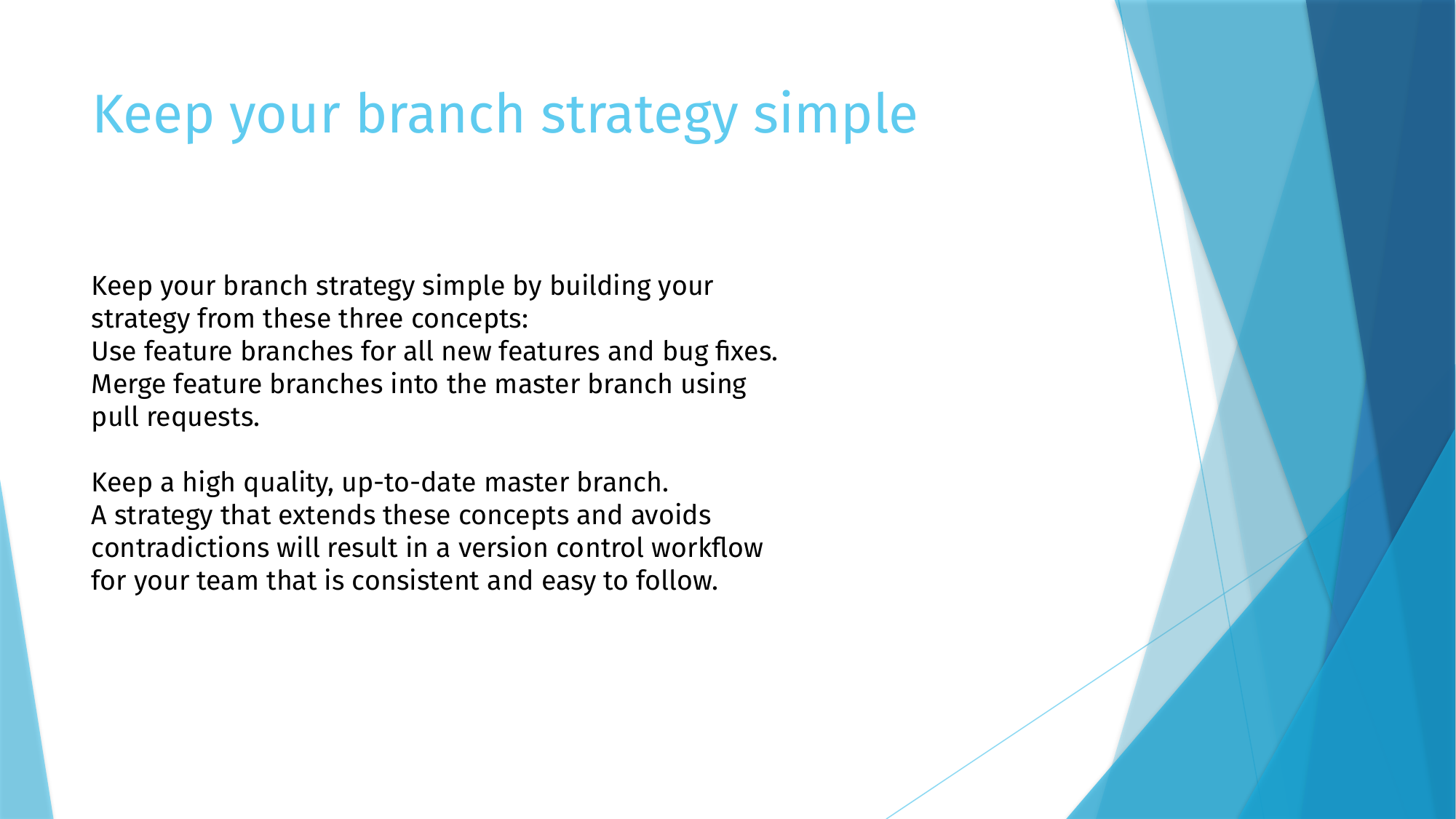

# Keep your branch strategy simple
Keep your branch strategy simple by building your strategy from these three concepts:
Use feature branches for all new features and bug fixes.
Merge feature branches into the master branch using pull requests.

Keep a high quality, up-to-date master branch.
A strategy that extends these concepts and avoids contradictions will result in a version control workflow for your team that is consistent and easy to follow.